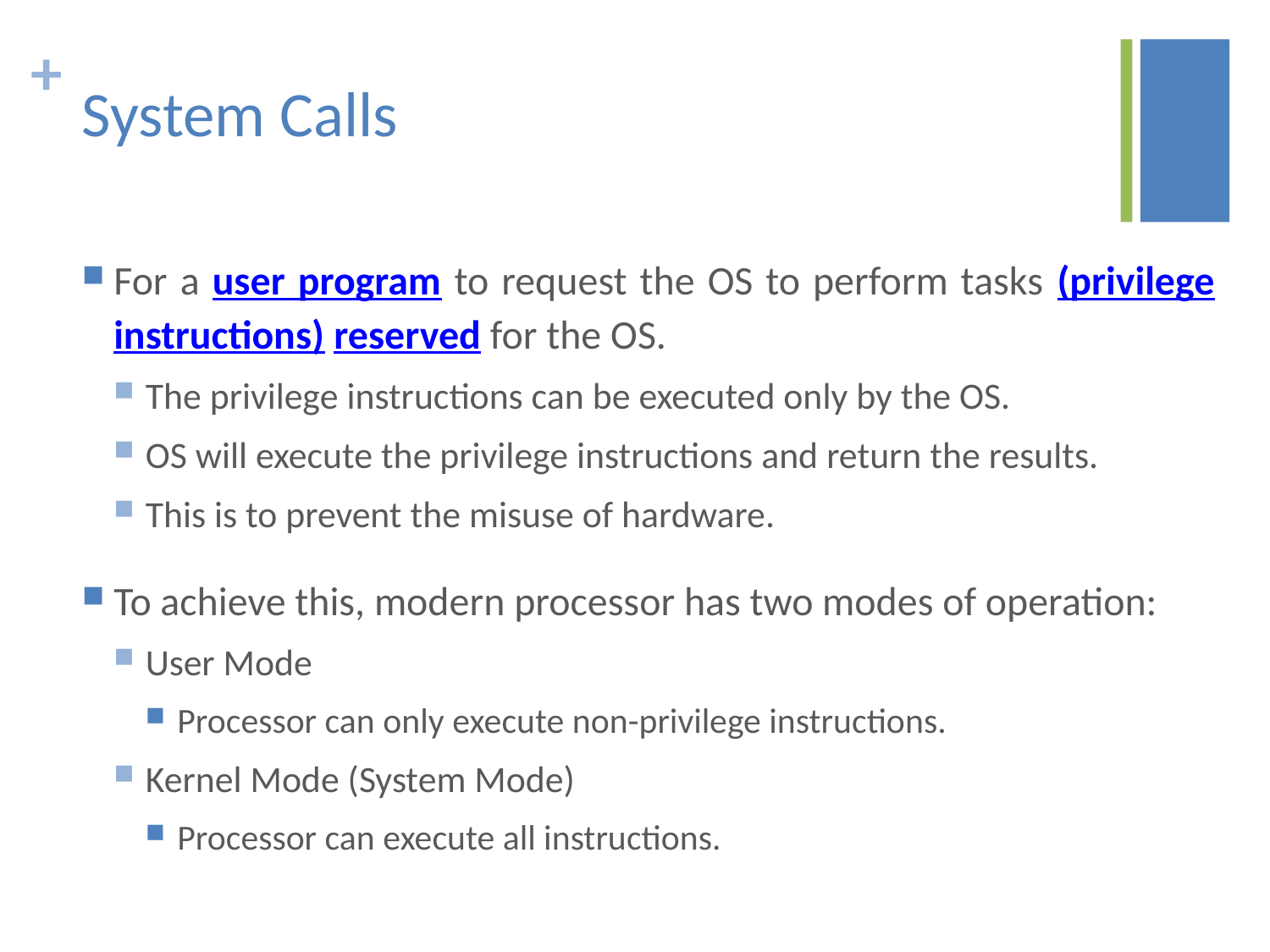

# System Calls
For a user program to request the OS to perform tasks (privilege instructions) reserved for the OS.
The privilege instructions can be executed only by the OS.
OS will execute the privilege instructions and return the results.
This is to prevent the misuse of hardware.
To achieve this, modern processor has two modes of operation:
User Mode
Processor can only execute non-privilege instructions.
Kernel Mode (System Mode)
Processor can execute all instructions.